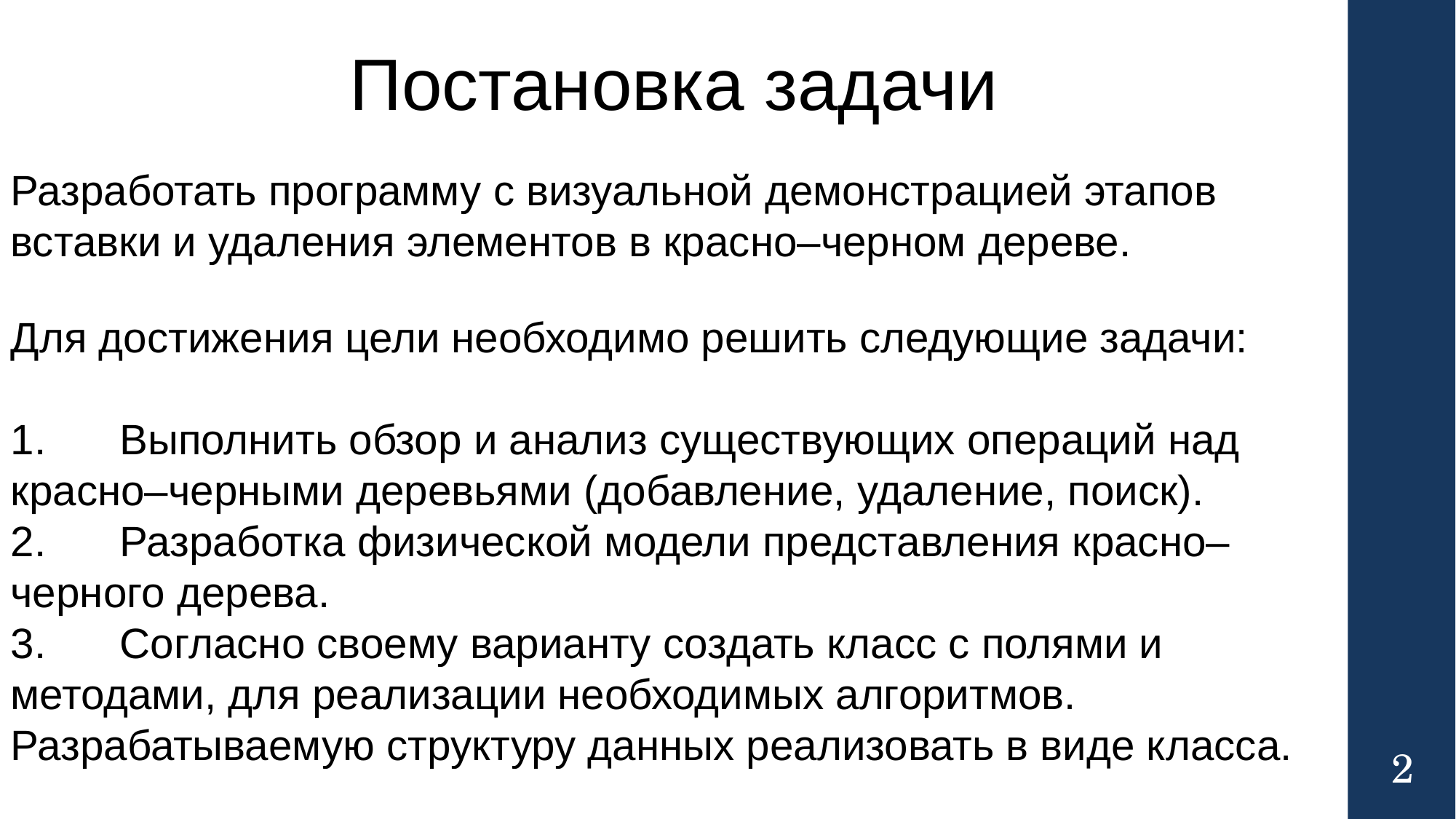

Постановка задачи
Разработать программу с визуальной демонстрацией этапов вставки и удаления элементов в красно–черном дереве.

Для достижения цели необходимо решить следующие задачи:

1.	Выполнить обзор и анализ существующих операций над красно–черными деревьями (добавление, удаление, поиск).
2.	Разработка физической модели представления красно–черного дерева.
3.	Согласно своему варианту создать класс с полями и методами, для реализации необходимых алгоритмов. Разрабатываемую структуру данных реализовать в виде класса.
2